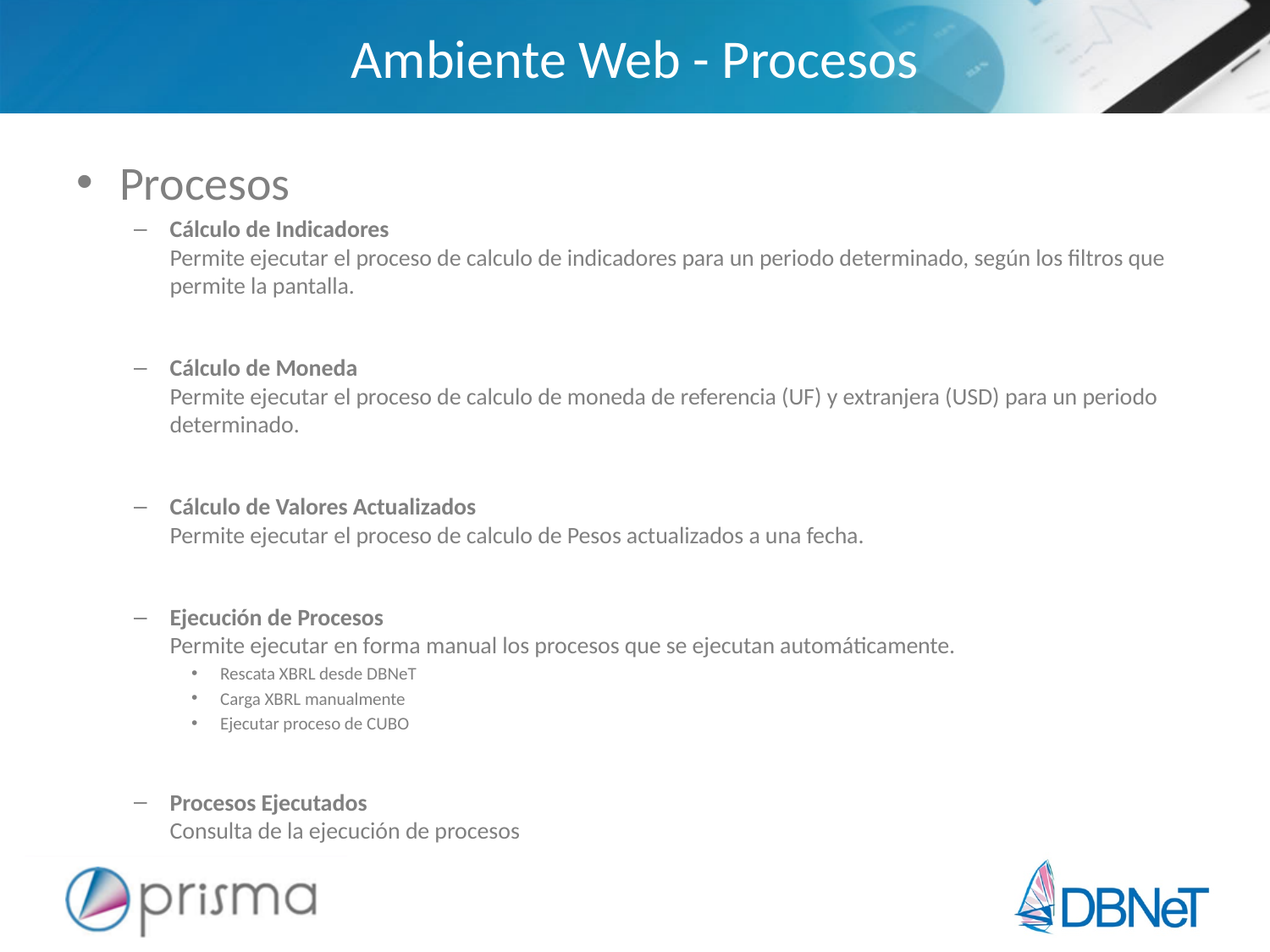

# Ambiente Web - Procesos
Procesos
Cálculo de Indicadores
Permite ejecutar el proceso de calculo de indicadores para un periodo determinado, según los filtros que permite la pantalla.

Cálculo de Moneda
Permite ejecutar el proceso de calculo de moneda de referencia (UF) y extranjera (USD) para un periodo determinado.

Cálculo de Valores Actualizados
Permite ejecutar el proceso de calculo de Pesos actualizados a una fecha.

Ejecución de Procesos
Permite ejecutar en forma manual los procesos que se ejecutan automáticamente.
Rescata XBRL desde DBNeT
Carga XBRL manualmente
Ejecutar proceso de CUBO

Procesos Ejecutados
Consulta de la ejecución de procesos